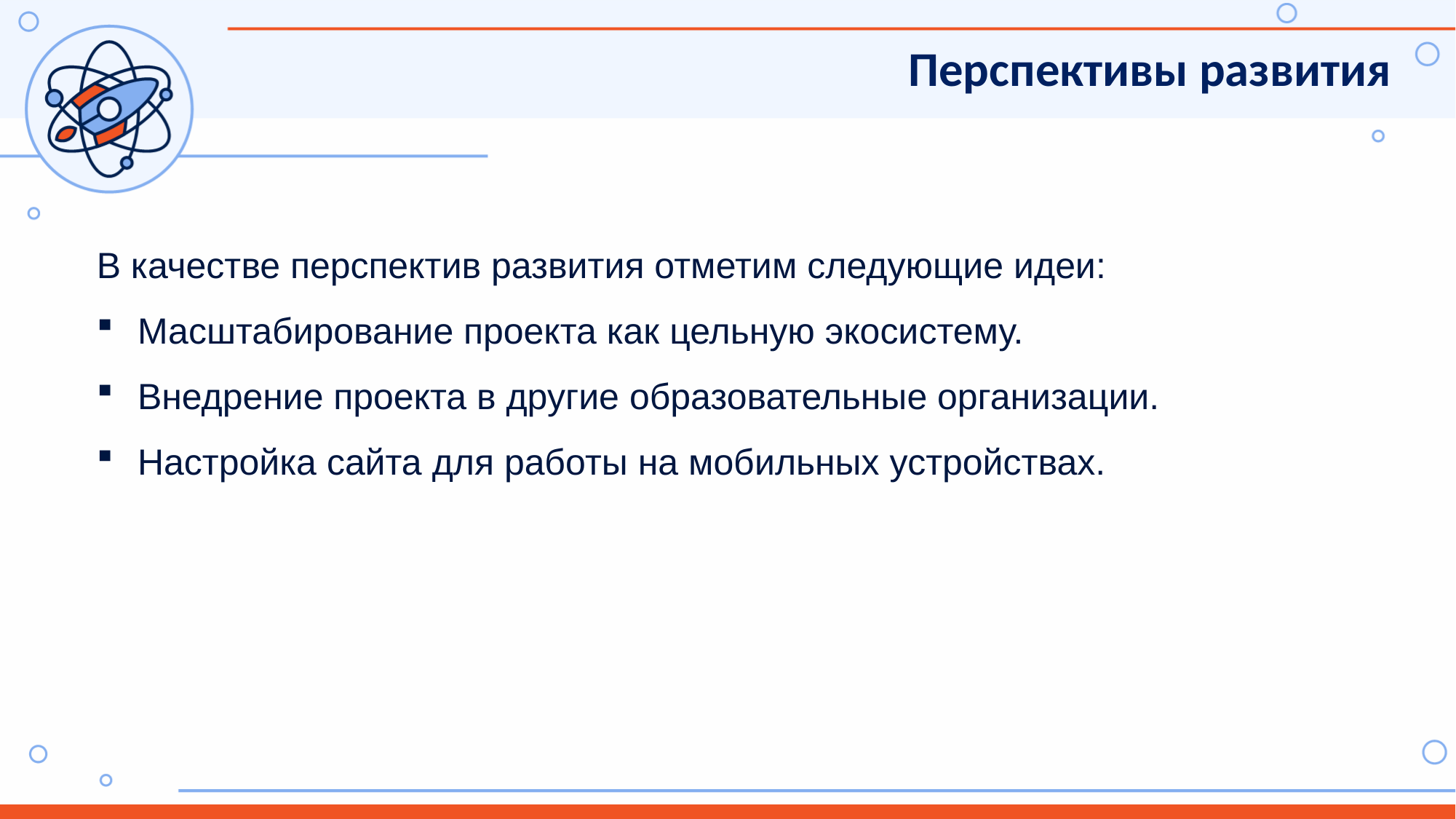

Перспективы развития
В качестве перспектив развития отметим следующие идеи:
Масштабирование проекта как цельную экосистему.
Внедрение проекта в другие образовательные организации.
Настройка сайта для работы на мобильных устройствах.